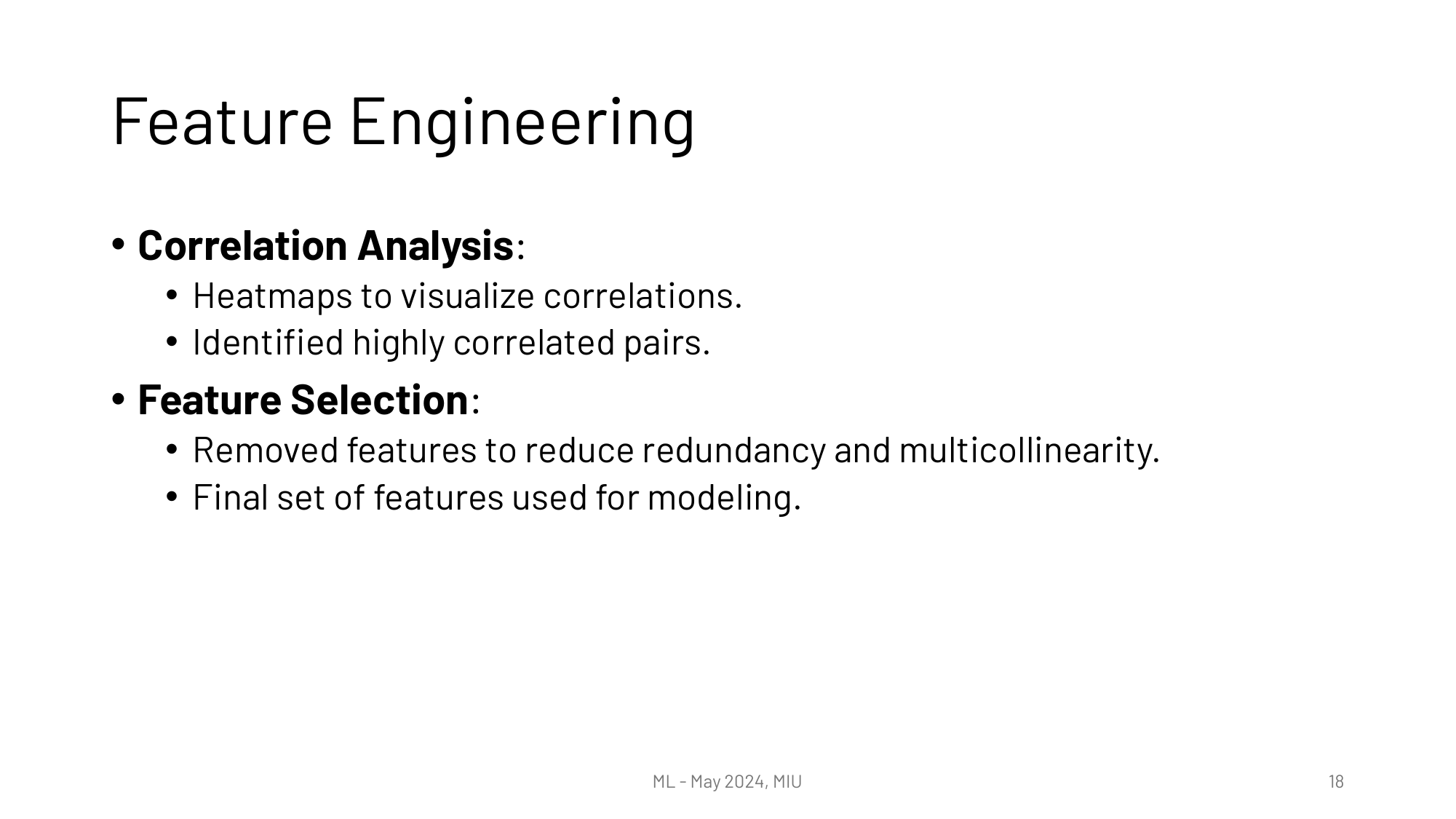

# Feature Engineering
Correlation Analysis:
Heatmaps to visualize correlations.
Identified highly correlated pairs.
Feature Selection:
Removed features to reduce redundancy and multicollinearity.
Final set of features used for modeling.

ML - May 2024, MIU
18